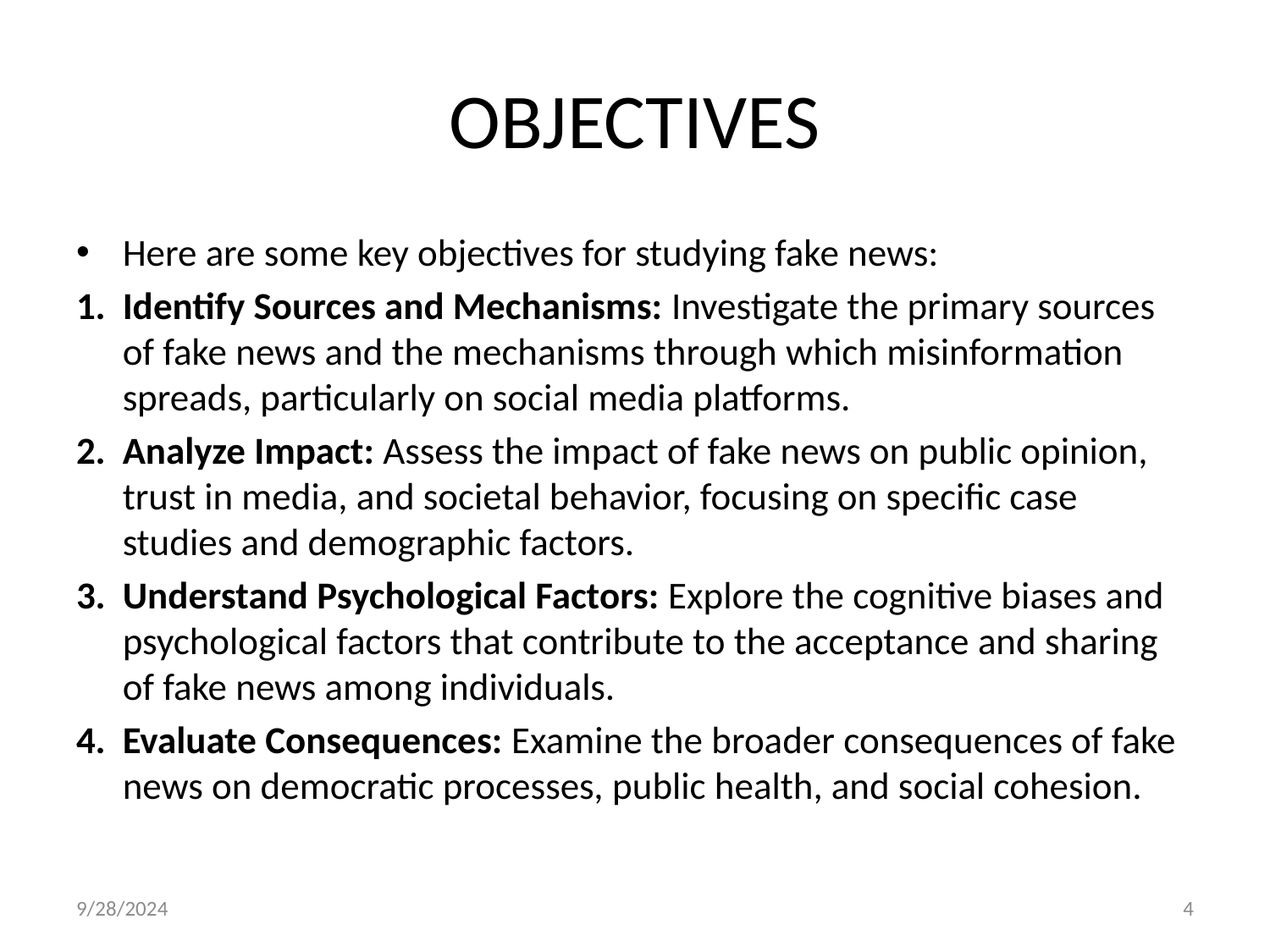

# OBJECTIVES
Here are some key objectives for studying fake news:
Identify Sources and Mechanisms: Investigate the primary sources of fake news and the mechanisms through which misinformation spreads, particularly on social media platforms.
Analyze Impact: Assess the impact of fake news on public opinion, trust in media, and societal behavior, focusing on specific case studies and demographic factors.
Understand Psychological Factors: Explore the cognitive biases and psychological factors that contribute to the acceptance and sharing of fake news among individuals.
Evaluate Consequences: Examine the broader consequences of fake news on democratic processes, public health, and social cohesion.

9/28/2024

4